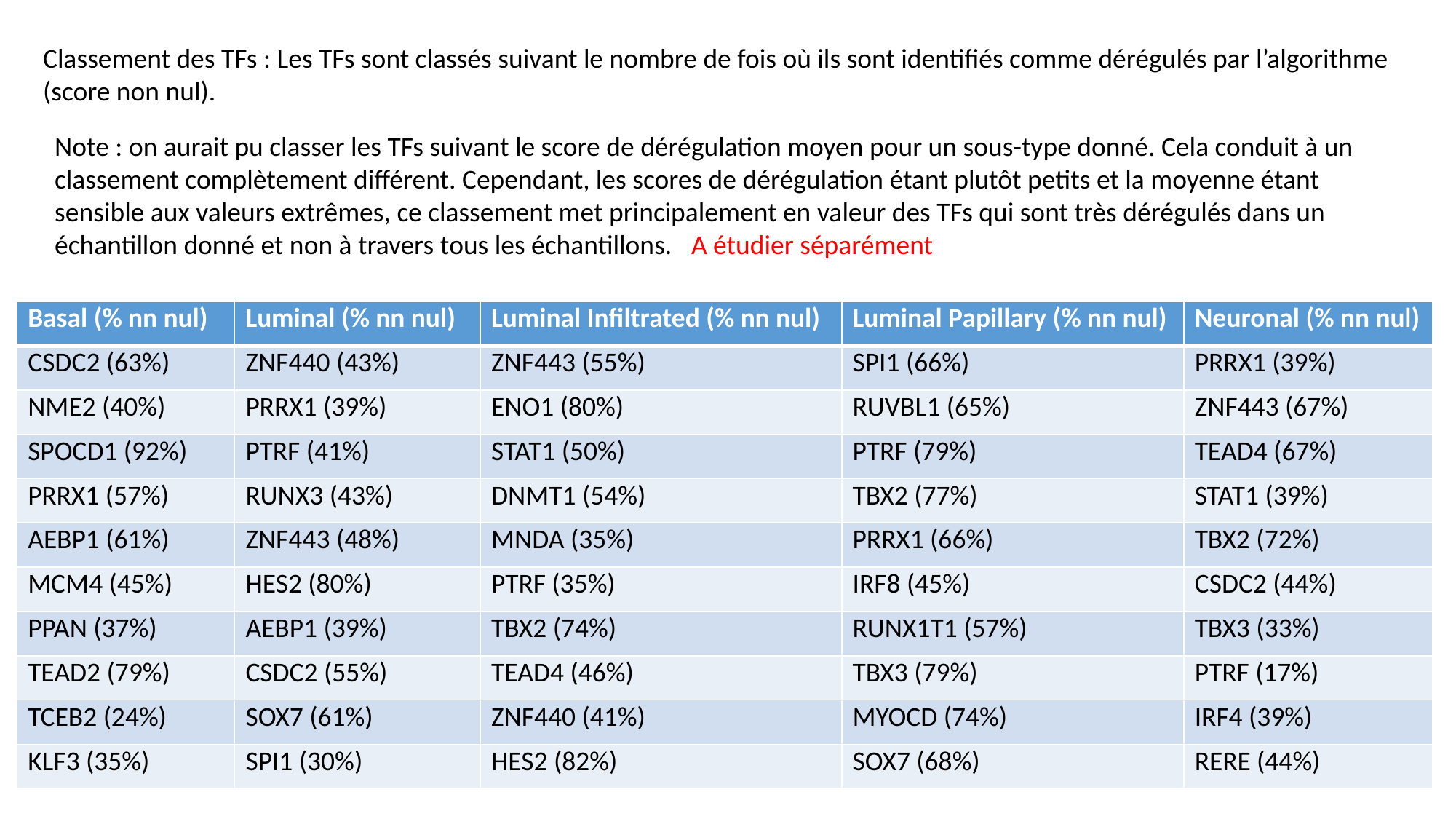

Classement des TFs : Les TFs sont classés suivant le nombre de fois où ils sont identifiés comme dérégulés par l’algorithme (score non nul).
Note : on aurait pu classer les TFs suivant le score de dérégulation moyen pour un sous-type donné. Cela conduit à un classement complètement différent. Cependant, les scores de dérégulation étant plutôt petits et la moyenne étant sensible aux valeurs extrêmes, ce classement met principalement en valeur des TFs qui sont très dérégulés dans un échantillon donné et non à travers tous les échantillons.   A étudier séparément
| Basal (% nn nul) | Luminal (% nn nul) | Luminal Infiltrated (% nn nul) | Luminal Papillary (% nn nul) | Neuronal (% nn nul) |
| --- | --- | --- | --- | --- |
| CSDC2 (63%) | ZNF440 (43%) | ZNF443 (55%) | SPI1 (66%) | PRRX1 (39%) |
| NME2 (40%) | PRRX1 (39%) | ENO1 (80%) | RUVBL1 (65%) | ZNF443 (67%) |
| SPOCD1 (92%) | PTRF (41%) | STAT1 (50%) | PTRF (79%) | TEAD4 (67%) |
| PRRX1 (57%) | RUNX3 (43%) | DNMT1 (54%) | TBX2 (77%) | STAT1 (39%) |
| AEBP1 (61%) | ZNF443 (48%) | MNDA (35%) | PRRX1 (66%) | TBX2 (72%) |
| MCM4 (45%) | HES2 (80%) | PTRF (35%) | IRF8 (45%) | CSDC2 (44%) |
| PPAN (37%) | AEBP1 (39%) | TBX2 (74%) | RUNX1T1 (57%) | TBX3 (33%) |
| TEAD2 (79%) | CSDC2 (55%) | TEAD4 (46%) | TBX3 (79%) | PTRF (17%) |
| TCEB2 (24%) | SOX7 (61%) | ZNF440 (41%) | MYOCD (74%) | IRF4 (39%) |
| KLF3 (35%) | SPI1 (30%) | HES2 (82%) | SOX7 (68%) | RERE (44%) |